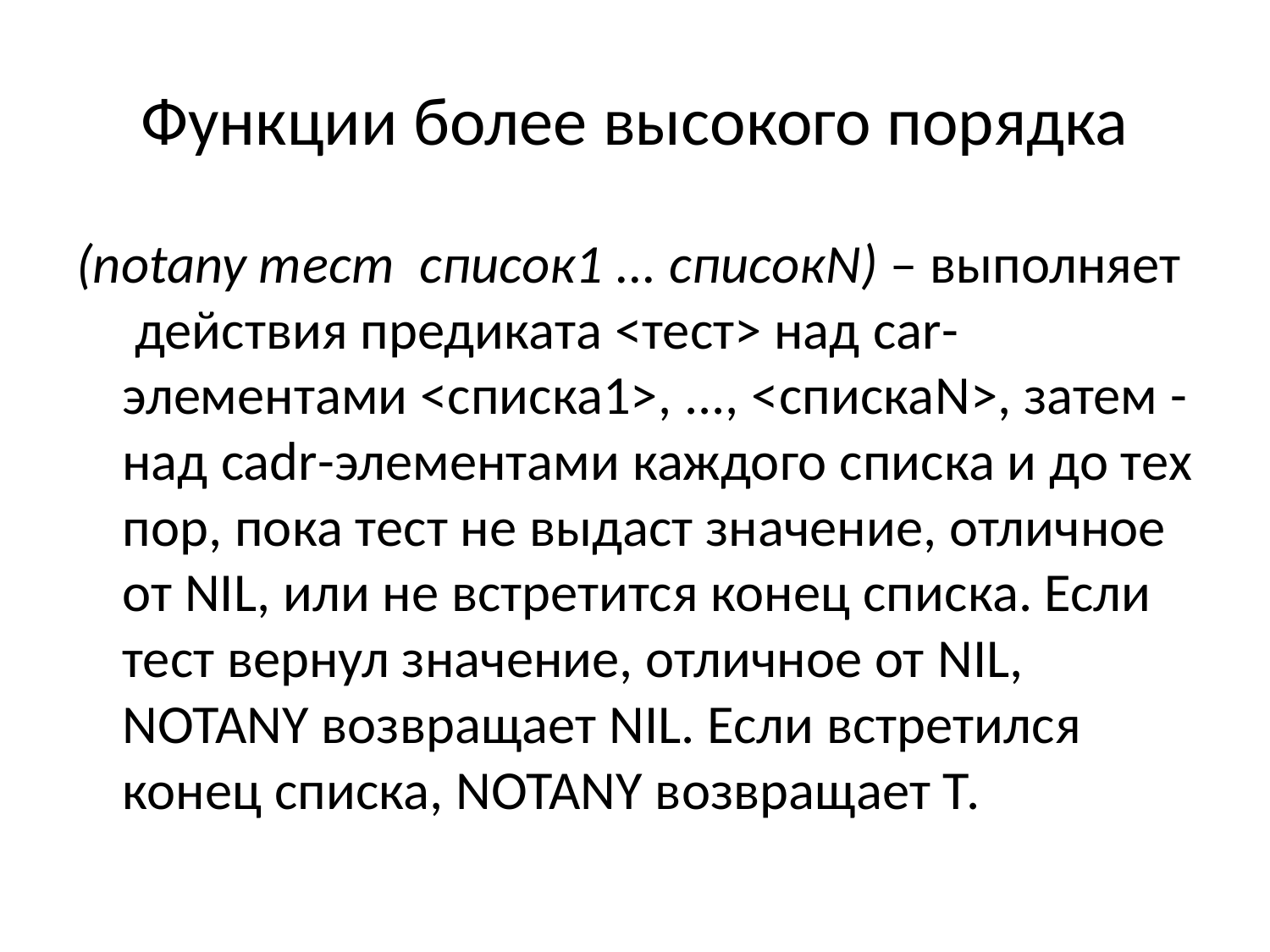

# Функции более высокого порядка
(notany тест  список1 ... списокN) – выполняет   действия предиката <тест> над car-элементами <списка1>, ..., <спискаN>, затем - над cadr-элементами каждого списка и до тех пор, пока тест не выдаст значение, отличное от NIL, или не встретится конец списка. Если тест вернул значение, отличное от NIL, NOTANY возвращает NIL. Если встретился конец списка, NOTANY возвращает Т.